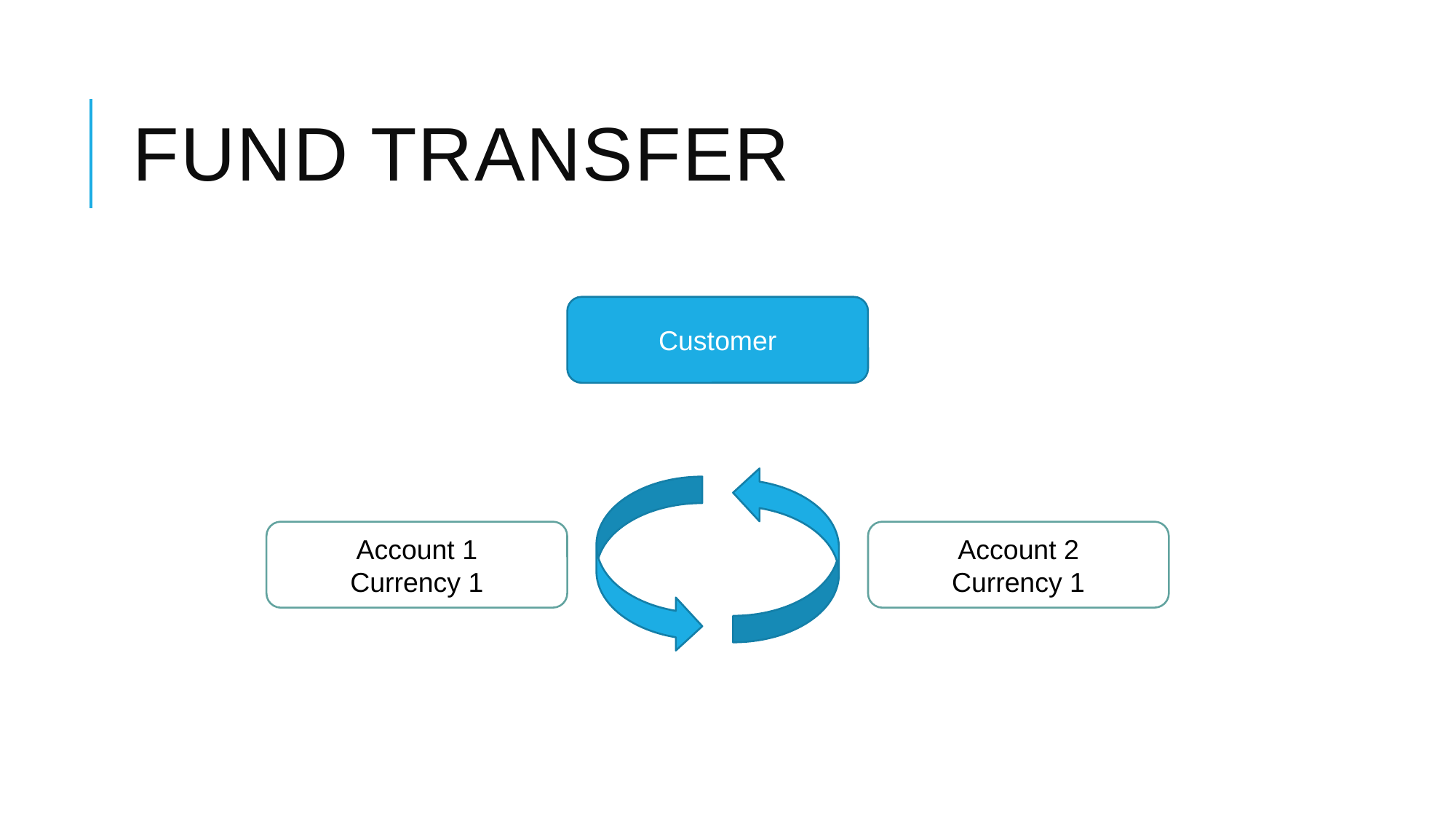

# Fund transfer
Customer

Account 1
Currency 1
Account 2
Currency 1